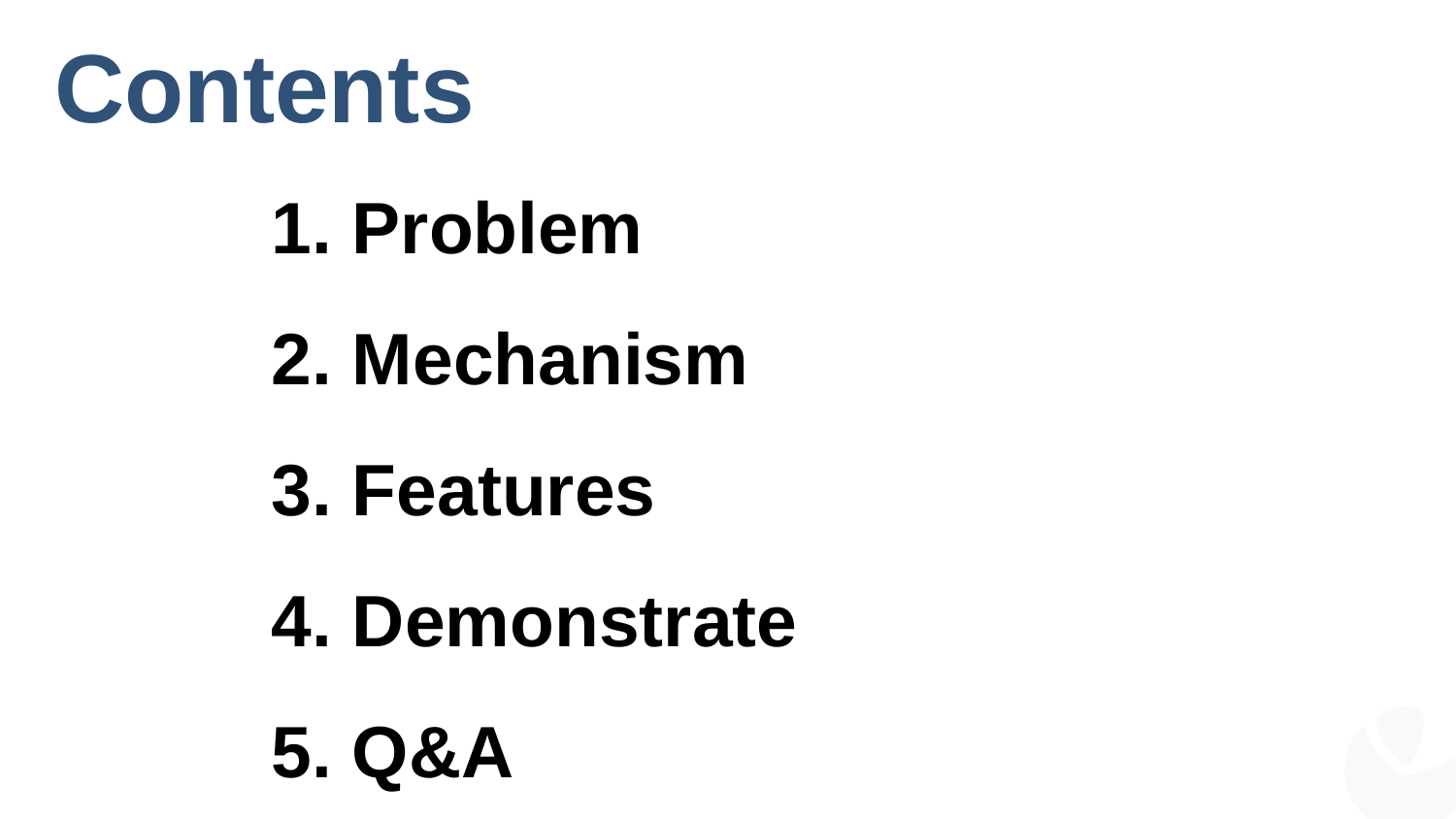

# Contents
1. Problem
2. Mechanism
3. Features
4. Demonstrate
5. Q&A